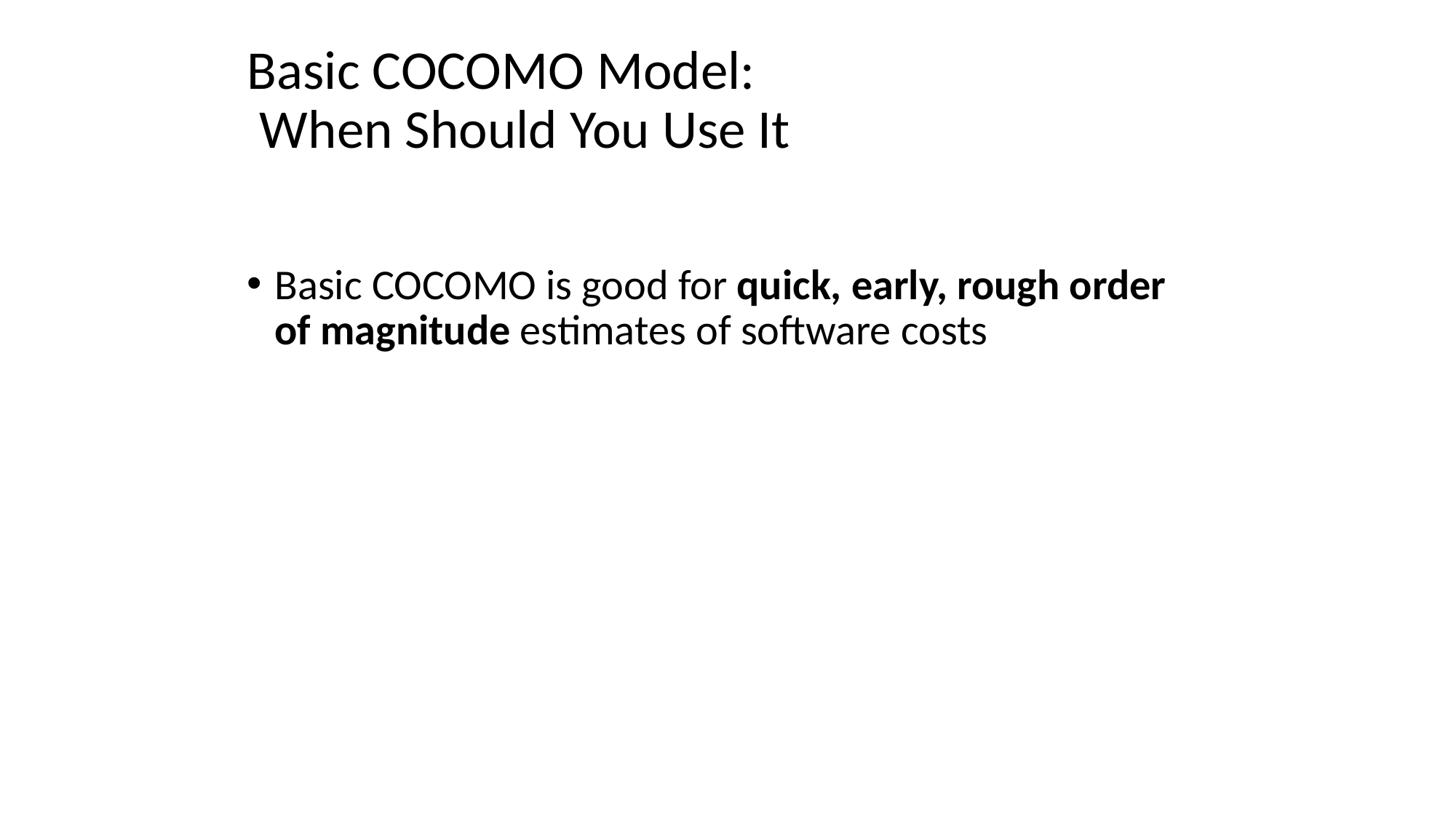

Basic COCOMO Model:
 When Should You Use It

Basic COCOMO is good for quick, early, rough order of magnitude estimates of software costs